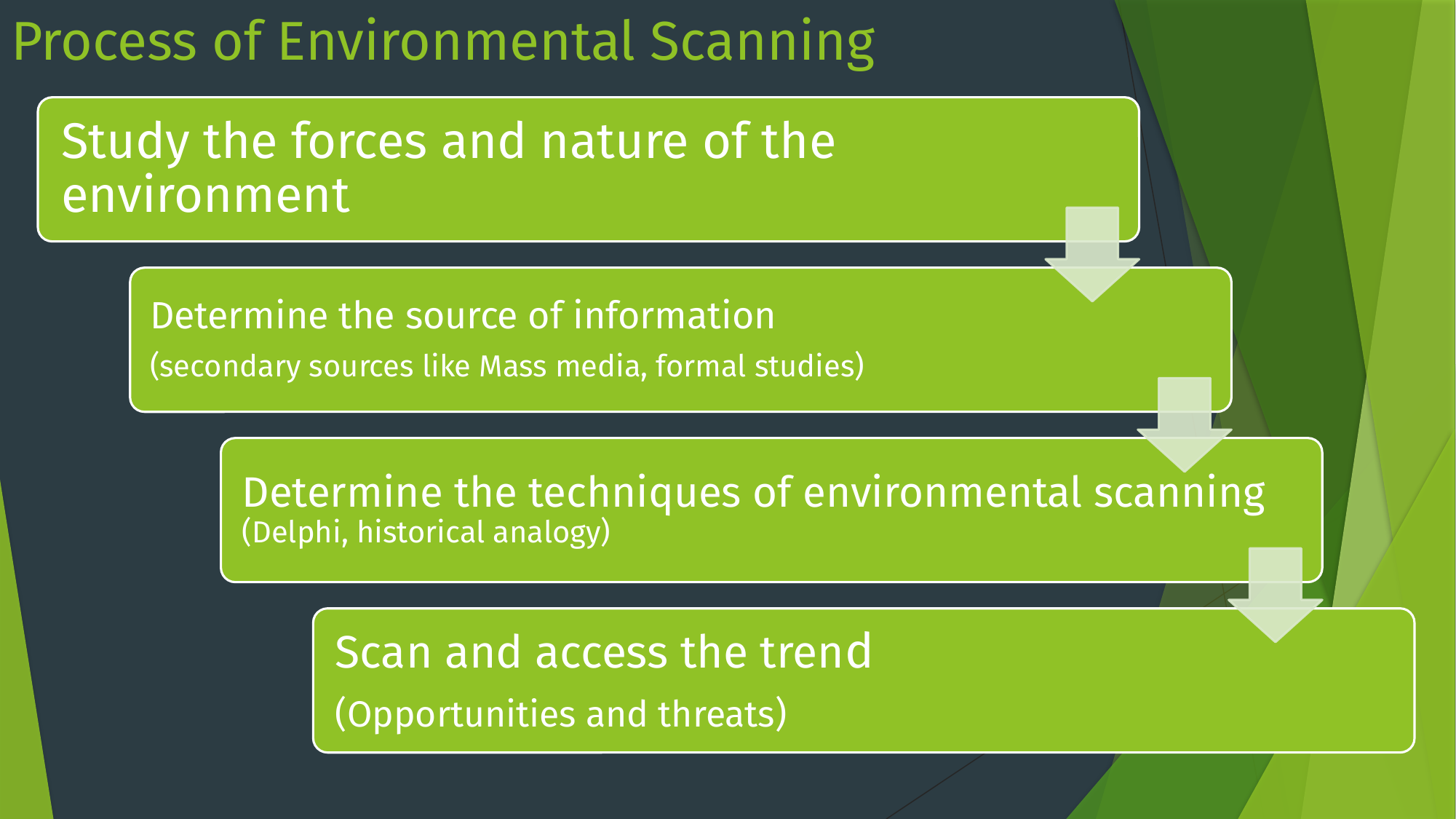

# Process of Environmental Scanning
Study the forces and nature of the environment
Determine the source of information
(secondary sources like Mass media, formal studies)
Determine the techniques of environmental scanning (Delphi, historical analogy)
Scan and access the trend
(Opportunities and threats)